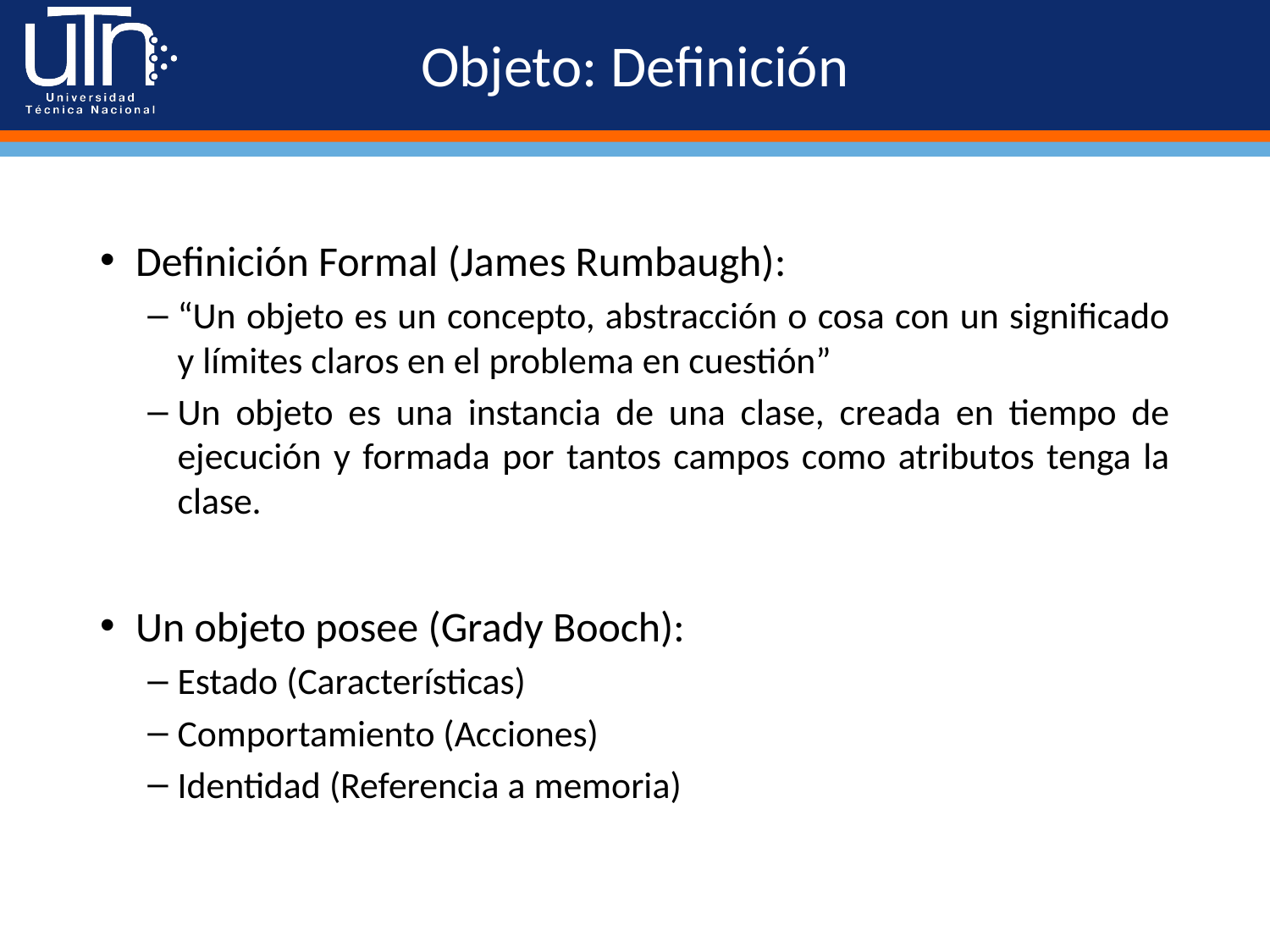

# Objeto: Definición

Definición Formal (James Rumbaugh):
“Un objeto es un concepto, abstracción o cosa con un significado y límites claros en el problema en cuestión”
Un objeto es una instancia de una clase, creada en tiempo de ejecución y formada por tantos campos como atributos tenga la clase.

Un objeto posee (Grady Booch):
Estado (Características)
Comportamiento (Acciones)
Identidad (Referencia a memoria)